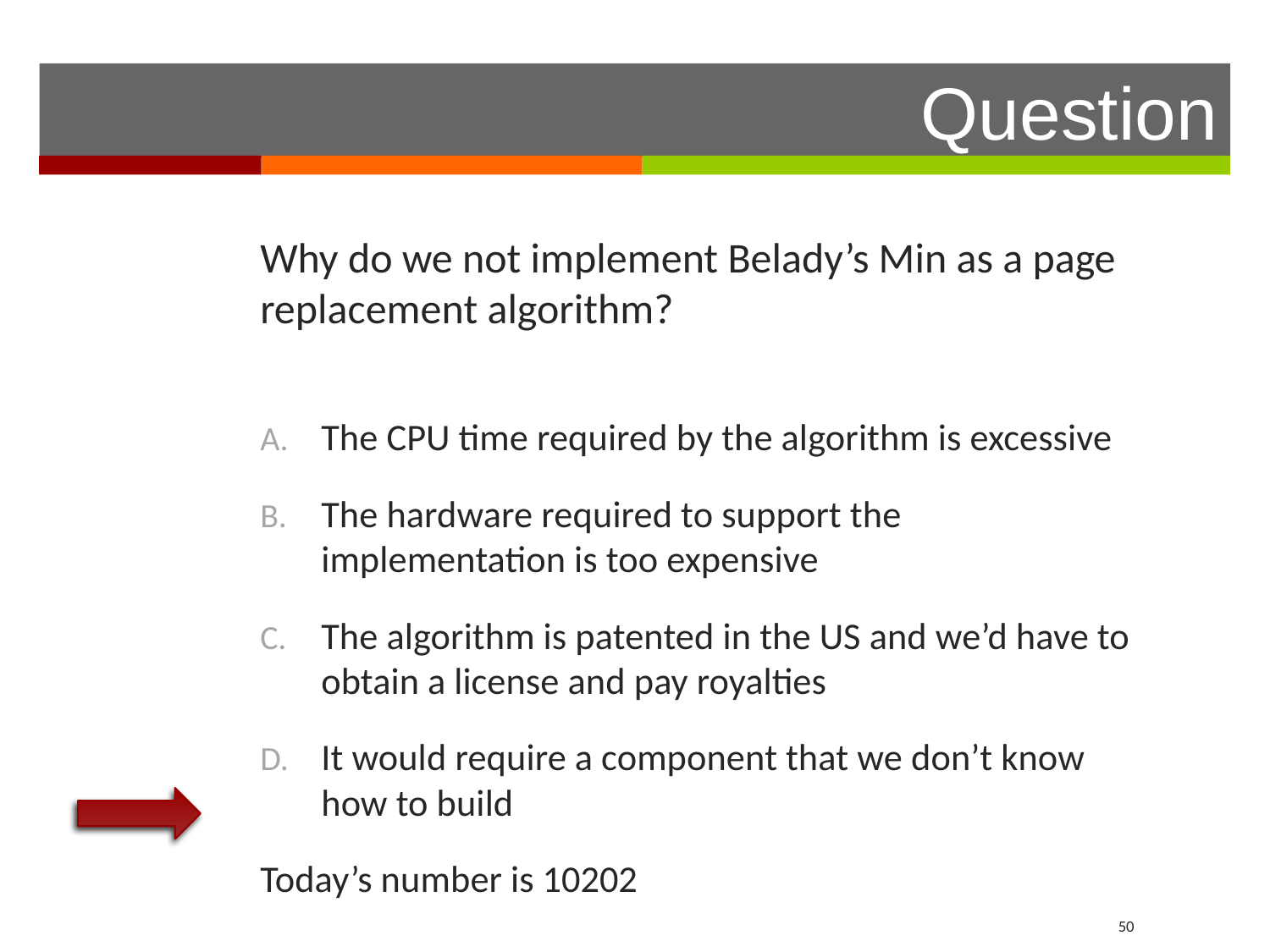

Why do we not implement Belady’s Min as a page replacement algorithm?

The CPU time required by the algorithm is excessive
The hardware required to support the implementation is too expensive
The algorithm is patented in the US and we’d have to obtain a license and pay royalties
It would require a component that we don’t know how to build
Today’s number is 10202

50